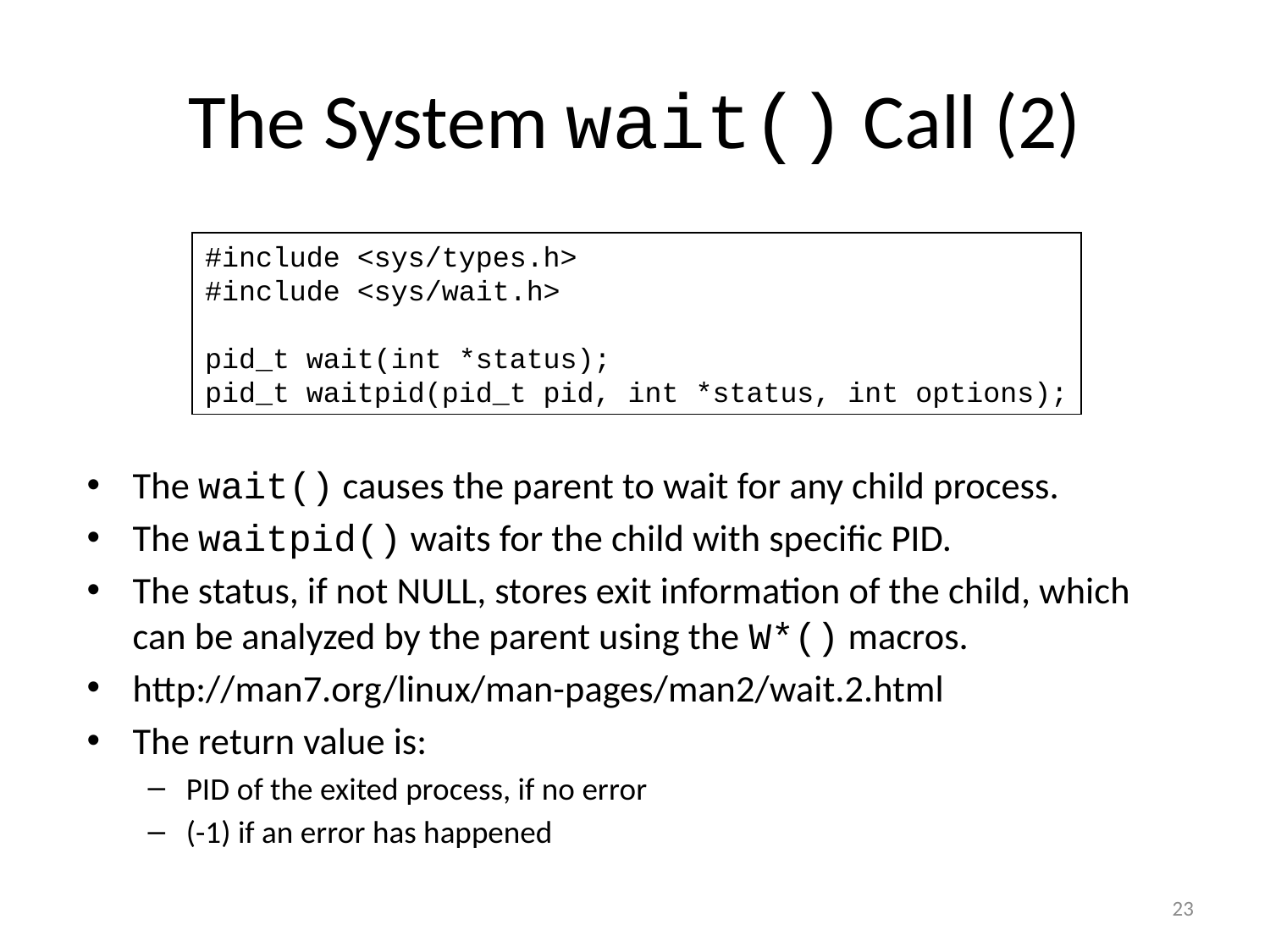

# The System wait() Call (2)
#include <sys/types.h>
#include <sys/wait.h>

pid_t wait(int *status);
pid_t waitpid(pid_t pid, int *status, int options);
The wait() causes the parent to wait for any child process.
The waitpid() waits for the child with specific PID.
The status, if not NULL, stores exit information of the child, which can be analyzed by the parent using the W*() macros.
http://man7.org/linux/man-pages/man2/wait.2.html
The return value is:
PID of the exited process, if no error
(-1) if an error has happened
23